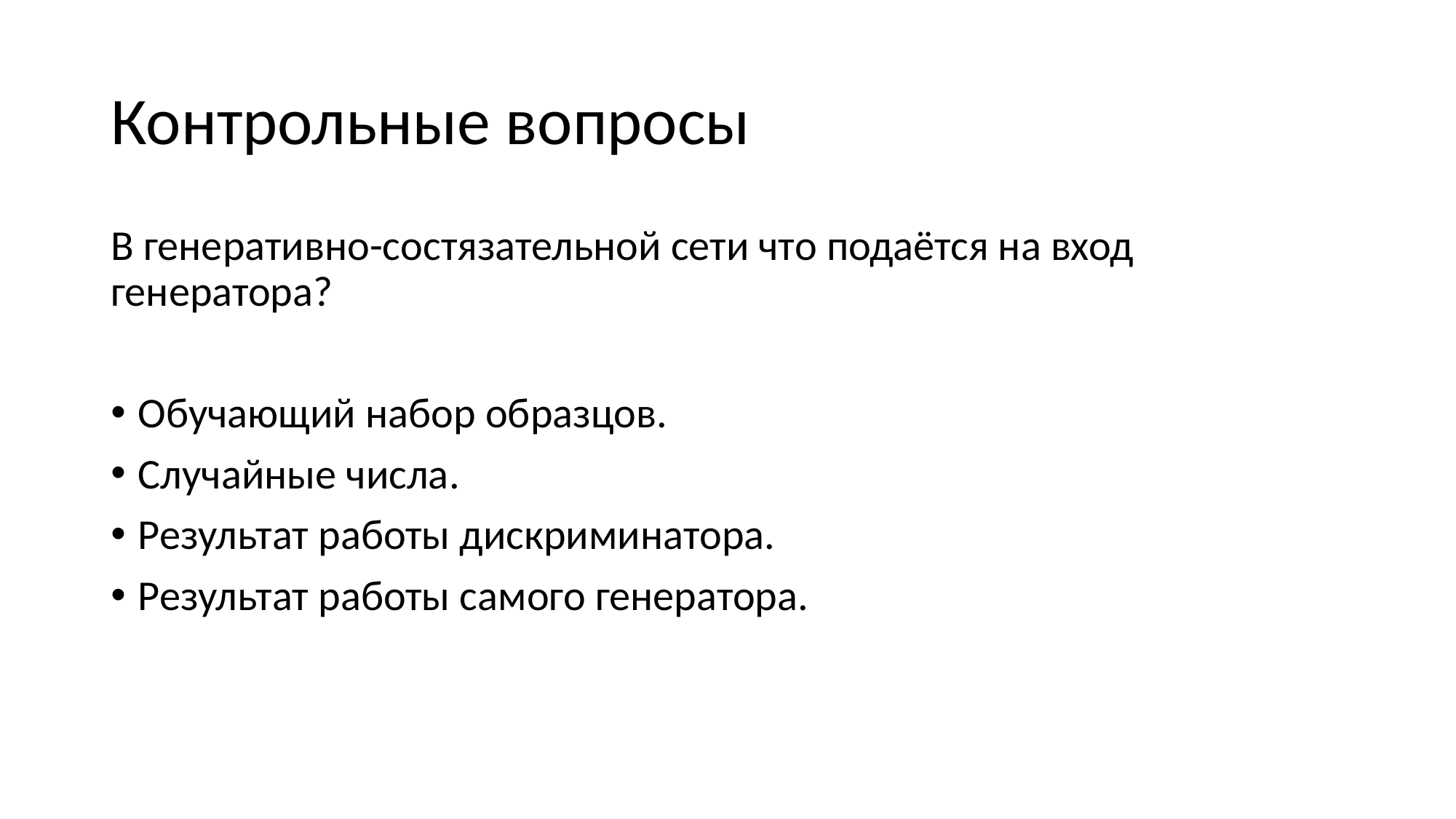

# Контрольные вопросы
В генеративно-состязательной сети что подаётся на вход генератора?

Обучающий набор образцов.
Случайные числа.
Результат работы дискриминатора.
Результат работы самого генератора.